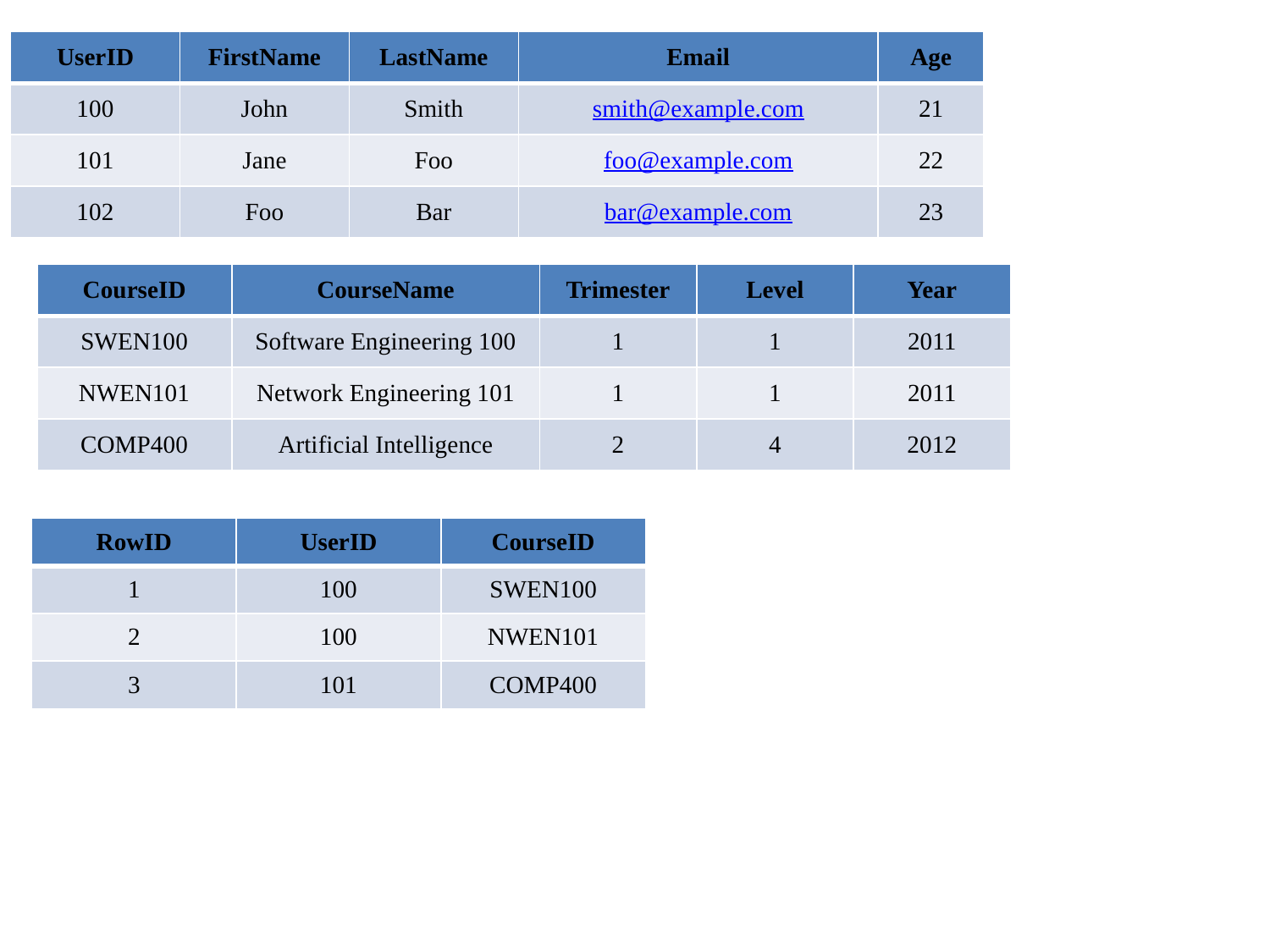

| UserID | FirstName | LastName | Email | Age |
| --- | --- | --- | --- | --- |
| 100 | John | Smith | smith@example.com | 21 |
| 101 | Jane | Foo | foo@example.com | 22 |
| 102 | Foo | Bar | bar@example.com | 23 |
| CourseID | CourseName | Trimester | Level | Year |
| --- | --- | --- | --- | --- |
| SWEN100 | Software Engineering 100 | 1 | 1 | 2011 |
| NWEN101 | Network Engineering 101 | 1 | 1 | 2011 |
| COMP400 | Artificial Intelligence | 2 | 4 | 2012 |
| RowID | UserID | CourseID |
| --- | --- | --- |
| 1 | 100 | SWEN100 |
| 2 | 100 | NWEN101 |
| 3 | 101 | COMP400 |